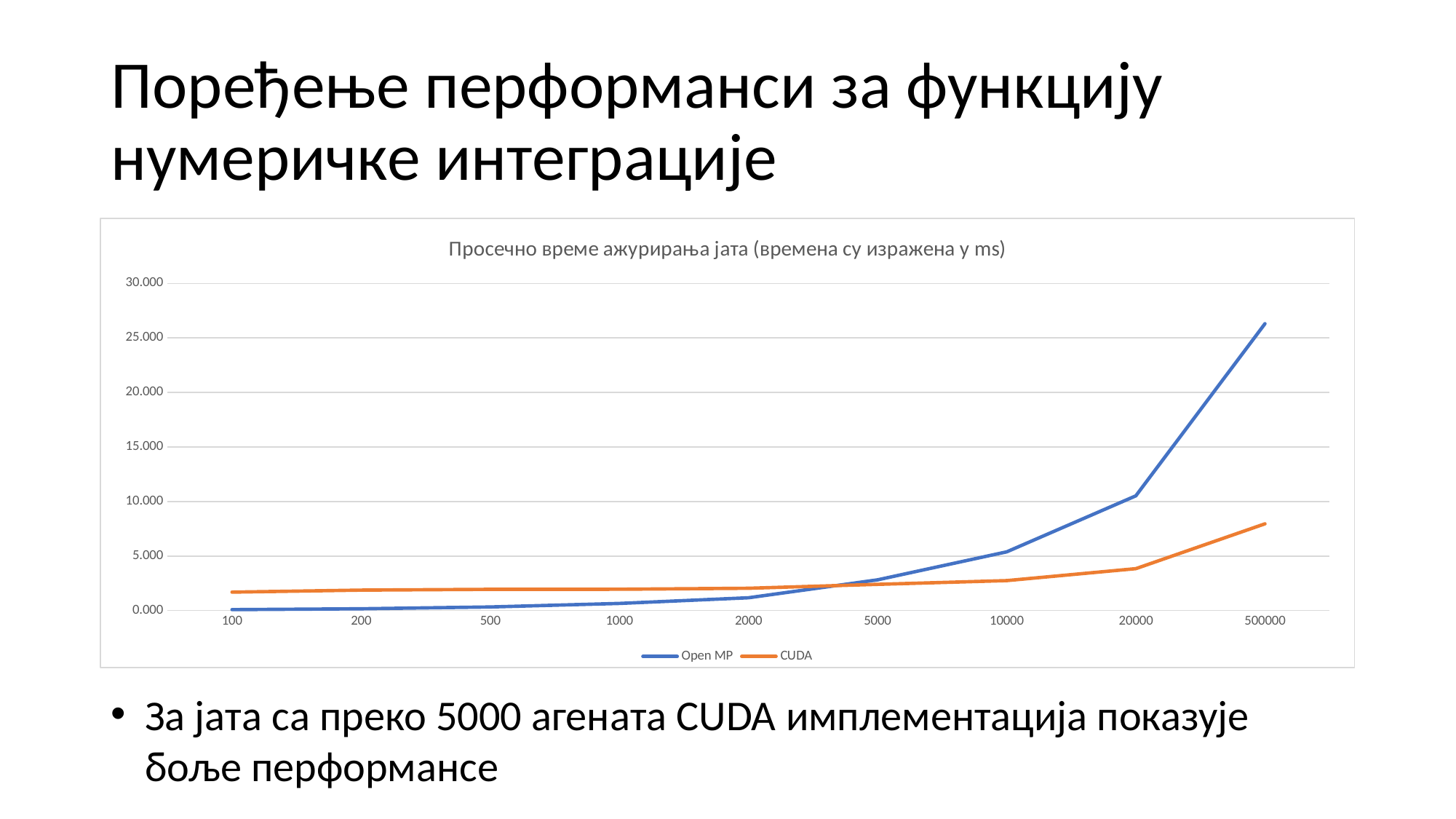

# Поређење перформанси за функцију нумеричке интеграције

### Chart: Просечно време ажурирања јата (времена су изражена у ms)

| Category | Open MP | CUDA |
|---|---|---|
| 100 | 0.08510000000000002 | 1.689 |
| 200 | 0.164 | 1.875 |
| 500 | 0.3280000000000001 | 1.9440000000000004 |
| 1000 | 0.6500000000000002 | 1.9520000000000004 |
| 2000 | 1.169 | 2.044 |
| 5000 | 2.8129999999999993 | 2.401 |
| 10000 | 5.382 | 2.743 |
| 20000 | 10.517000000000001 | 3.838999999999999 |
| 500000 | 26.306 | 7.954 |
За јата са преко 5000 агената CUDA имплементација показује боље перформансе